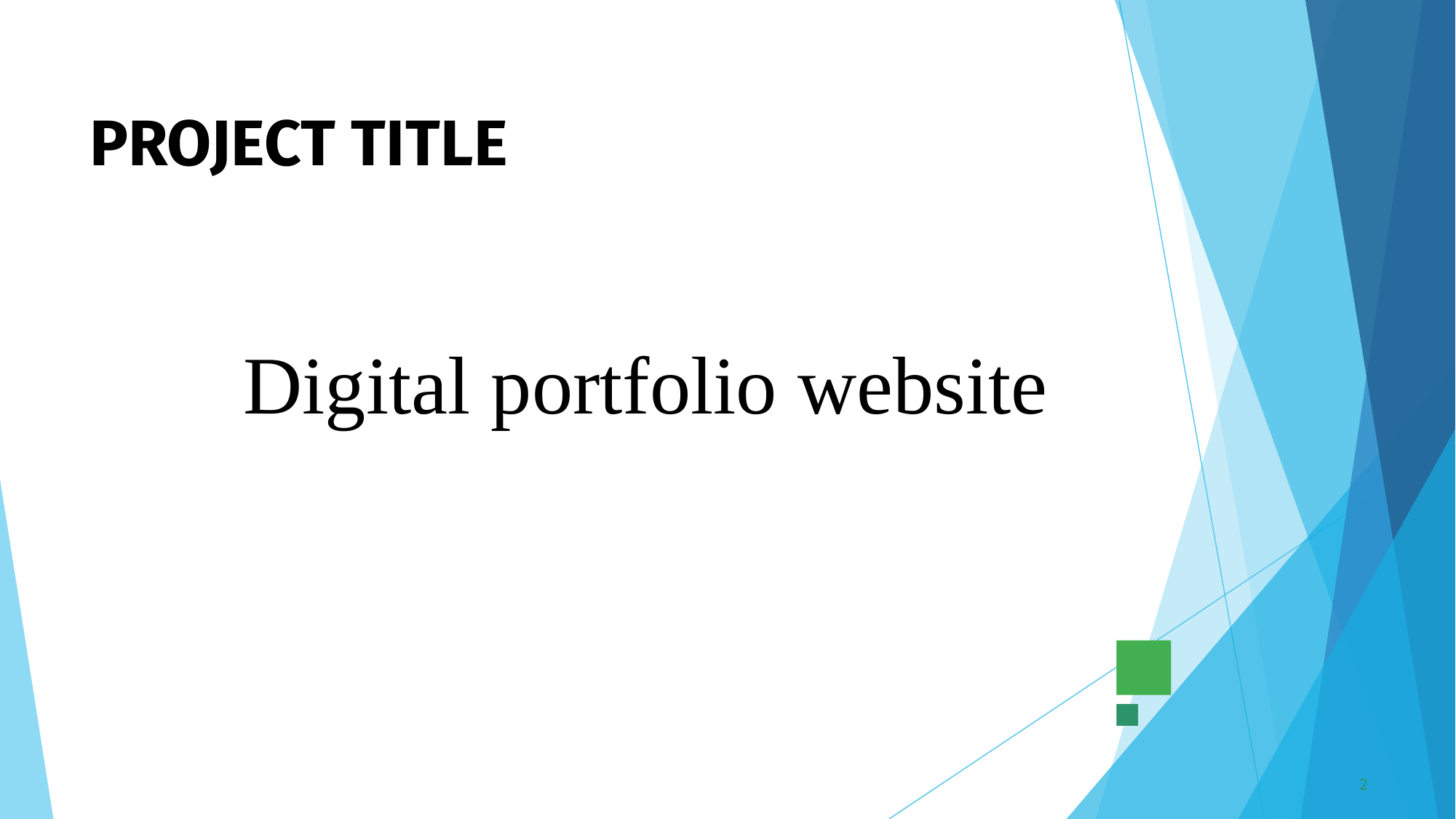

# PROJECT TITLE
Digital portfolio website

2